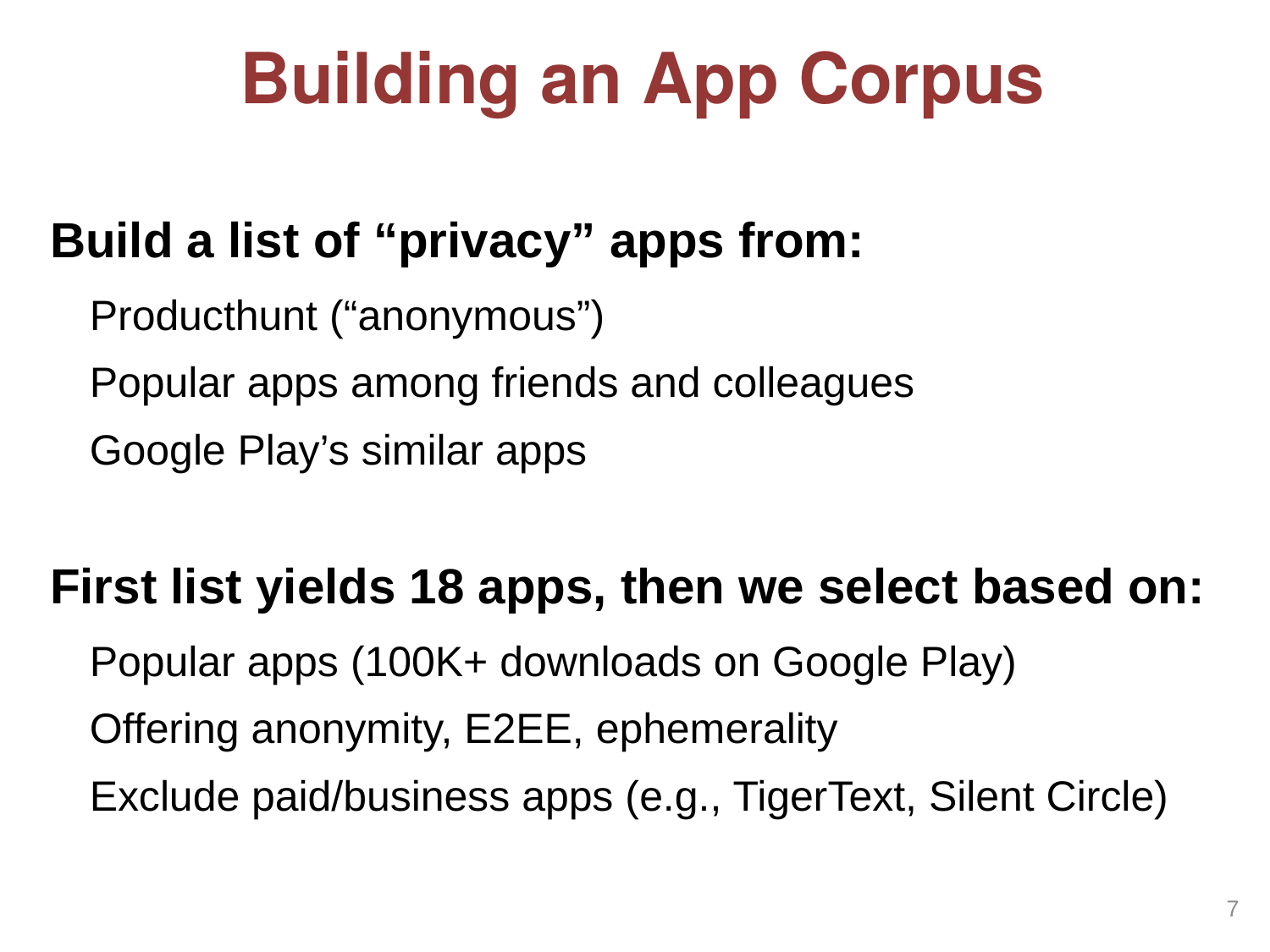

# Building an App Corpus
Build a list of “privacy” apps from:
Producthunt (“anonymous”)
Popular apps among friends and colleagues
Google Play’s similar apps
First list yields 18 apps, then we select based on:
Popular apps (100K+ downloads on Google Play)
Offering anonymity, E2EE, ephemerality
Exclude paid/business apps (e.g., TigerText, Silent Circle)

7